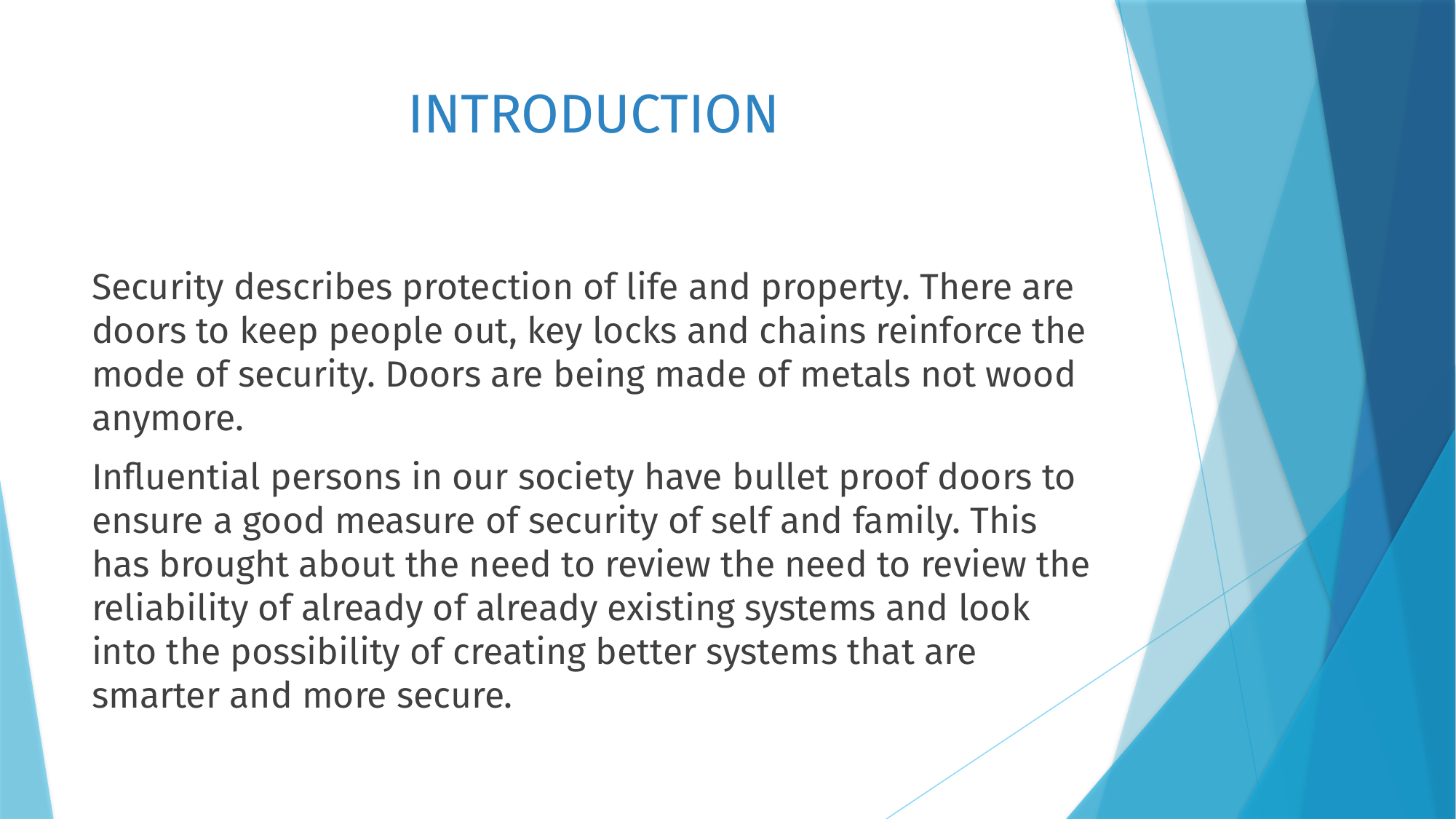

# INTRODUCTION
Security describes protection of life and property. There are doors to keep people out, key locks and chains reinforce the mode of security. Doors are being made of metals not wood anymore.
Influential persons in our society have bullet proof doors to ensure a good measure of security of self and family. This has brought about the need to review the need to review the reliability of already of already existing systems and look into the possibility of creating better systems that are smarter and more secure.